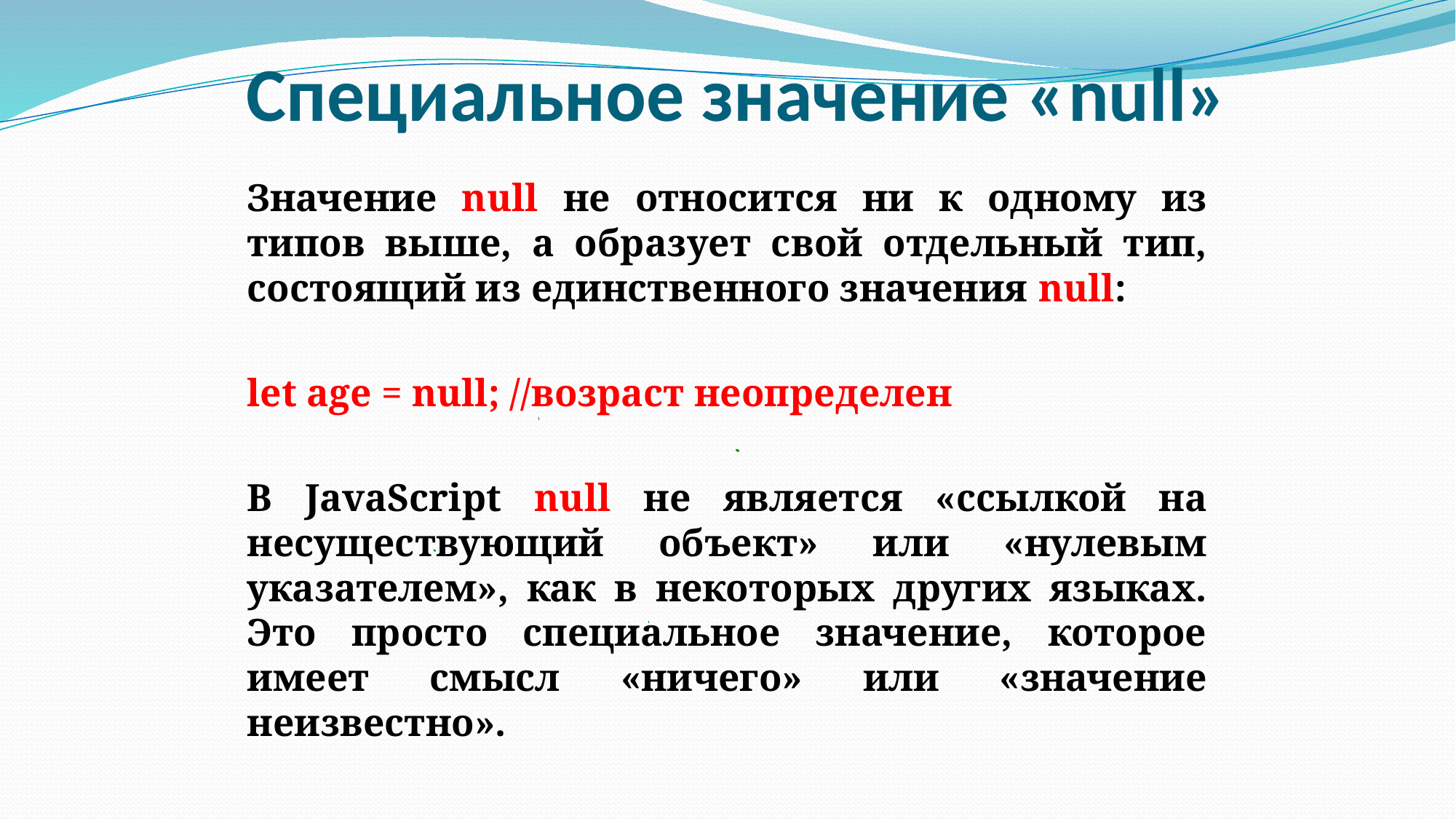

# Специальное значение «null»
Значение null не относится ни к одному из типов выше, а образует свой отдельный тип, состоящий из единственного значения null:

let age = null; //возраст неопределен

В JavaScript null не является «ссылкой на несуществующий объект» или «нулевым указателем», как в некоторых других языках. Это просто специальное значение, которое имеет смысл «ничего» или «значение неизвестно».